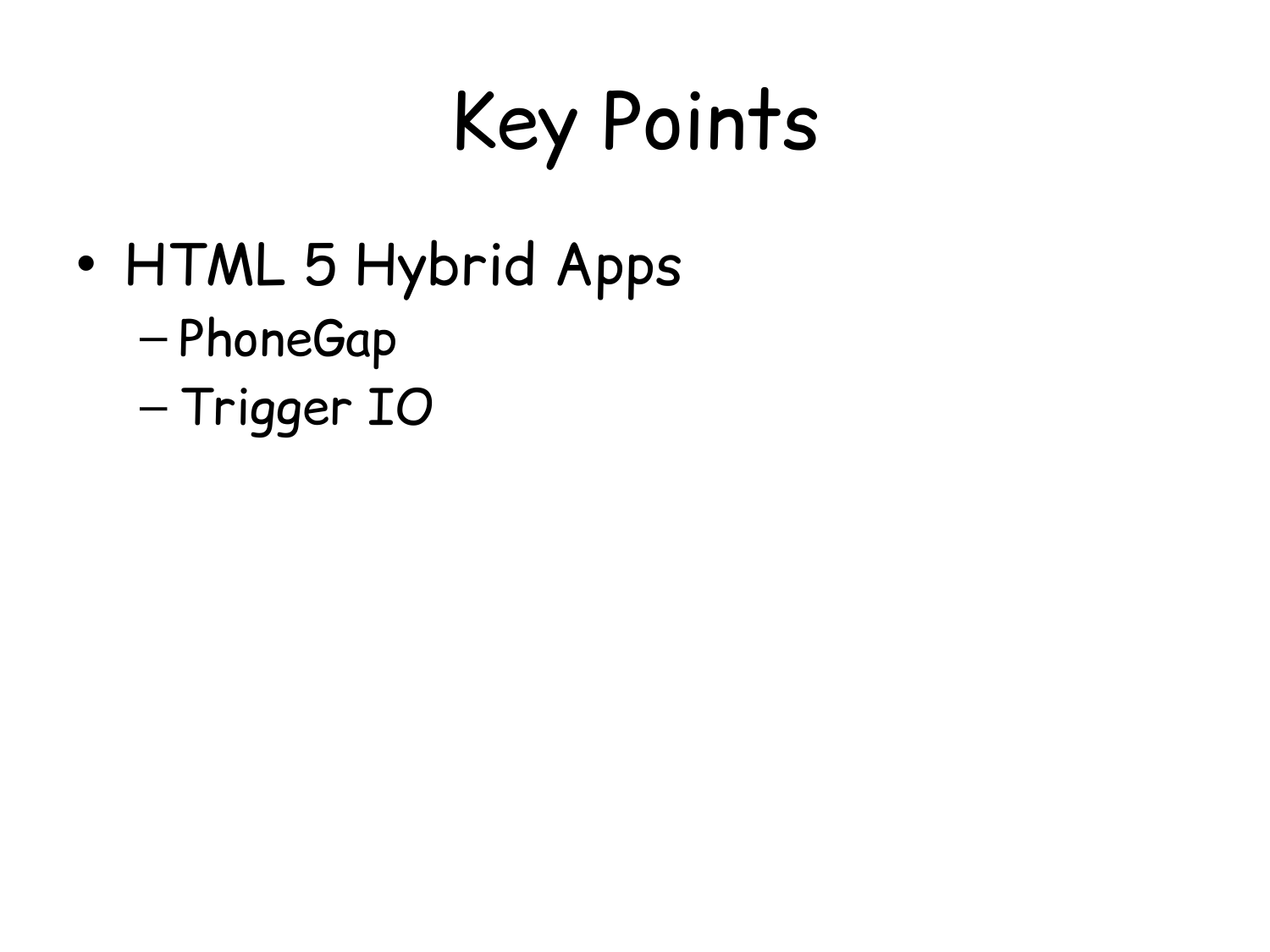

# Key Points
HTML 5 Hybrid Apps
PhoneGap
Trigger IO